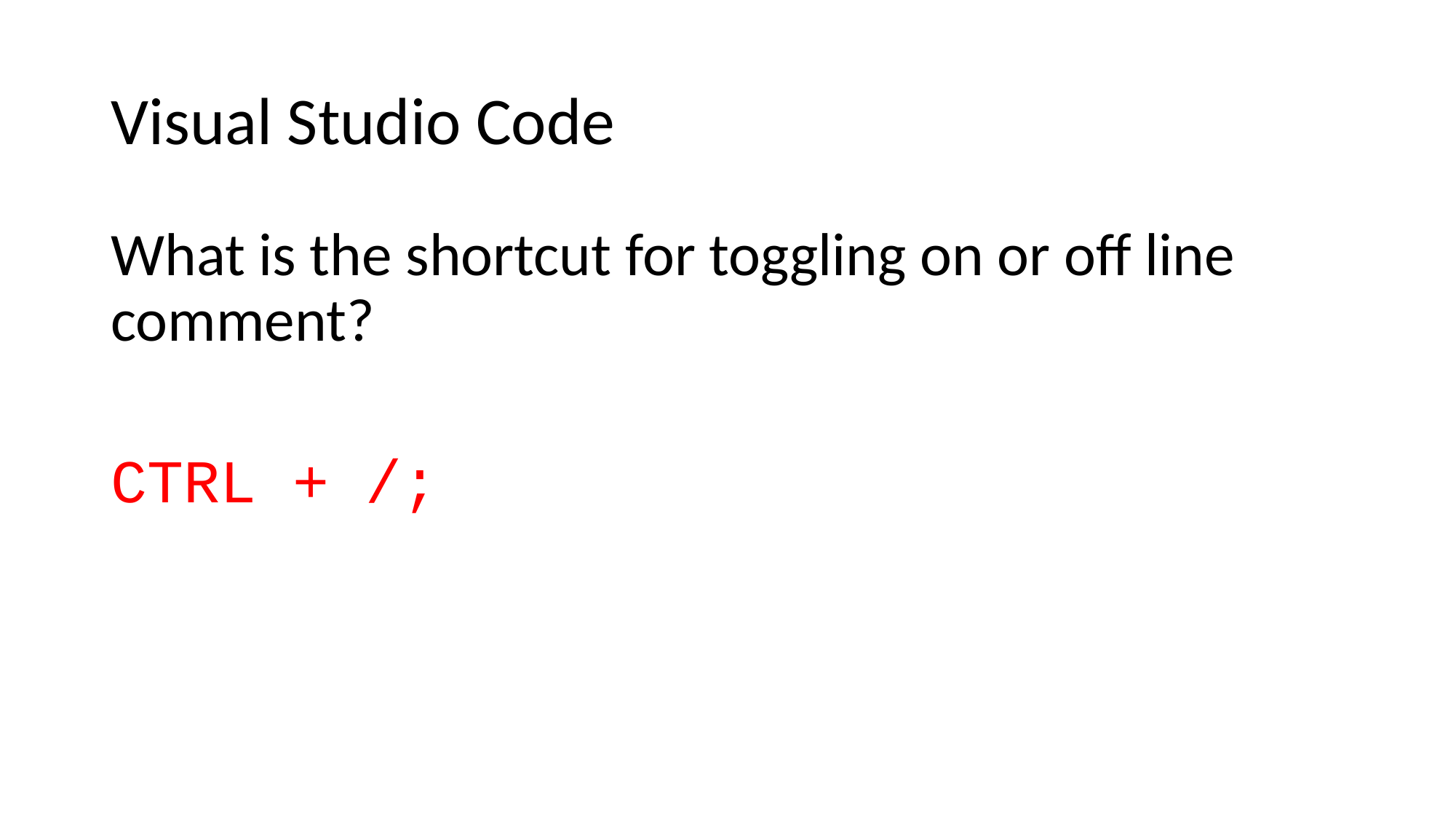

# Visual Studio Code
What is the shortcut for toggling on or off line comment?

CTRL + /;